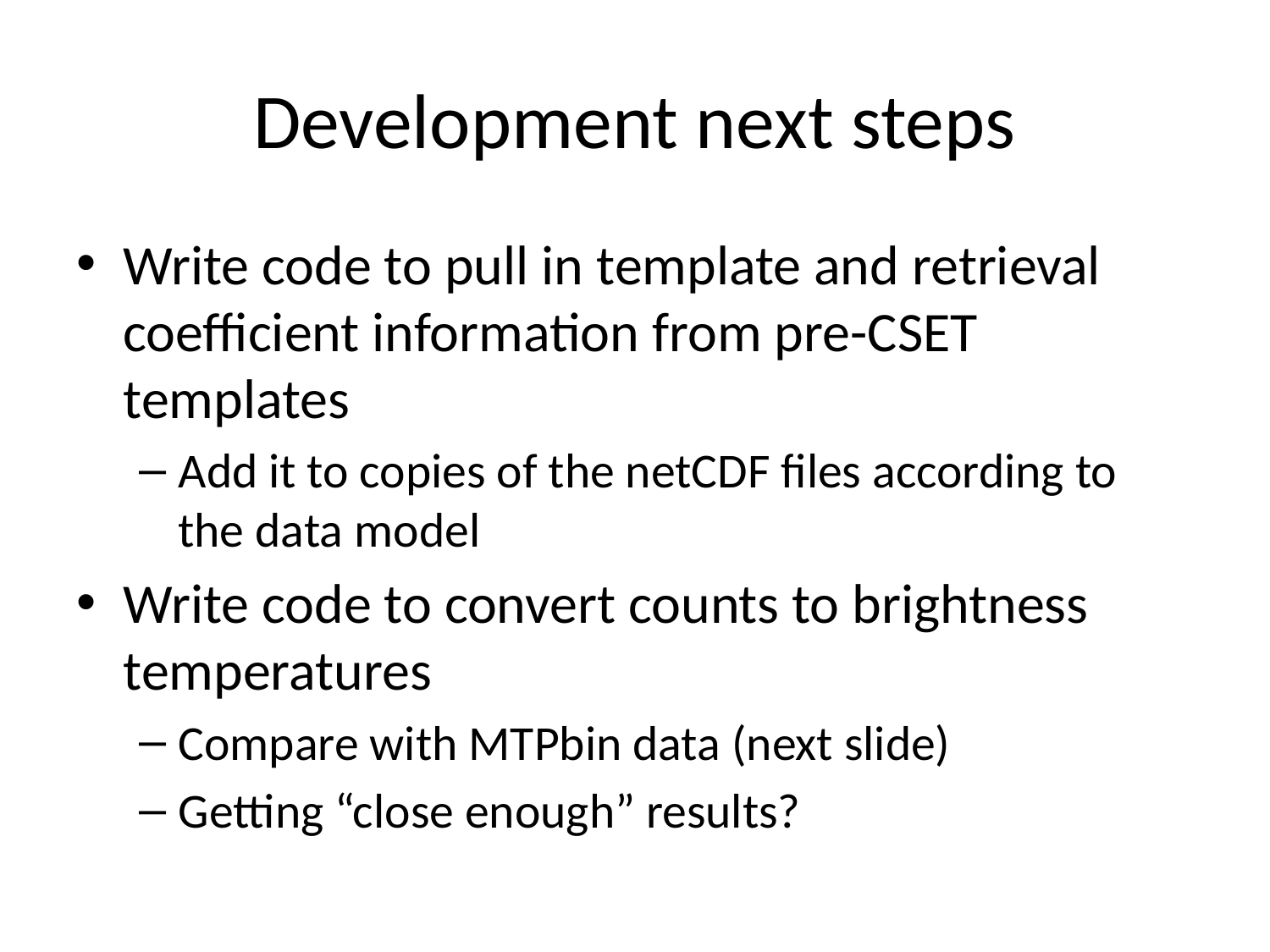

# Development next steps
Write code to pull in template and retrieval coefficient information from pre-CSET templates
Add it to copies of the netCDF files according to the data model
Write code to convert counts to brightness temperatures
Compare with MTPbin data (next slide)
Getting “close enough” results?